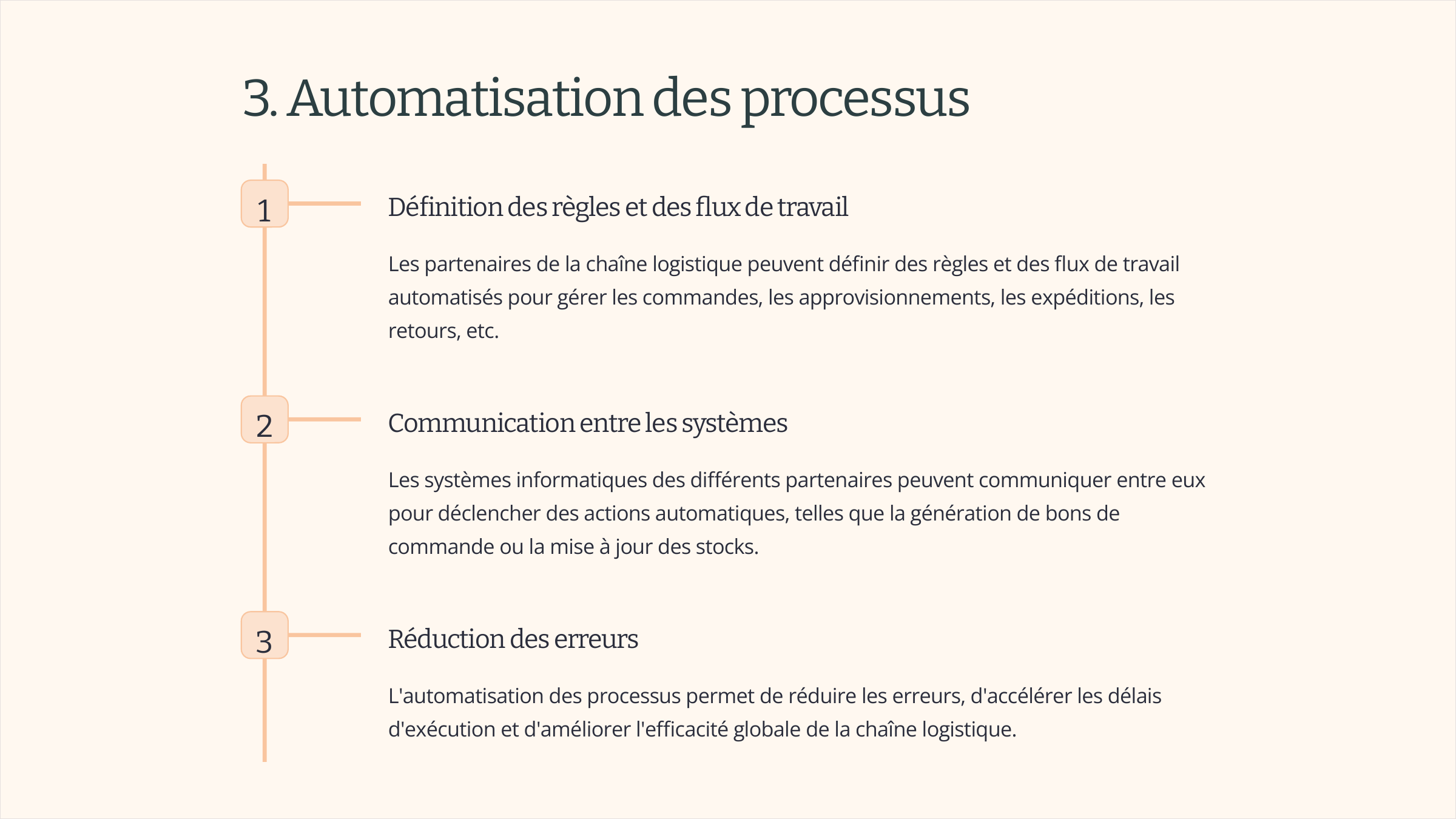

3. Automatisation des processus

1
Définition des règles et des flux de travail

Les partenaires de la chaîne logistique peuvent définir des règles et des flux de travail automatisés pour gérer les commandes, les approvisionnements, les expéditions, les retours, etc.

2
Communication entre les systèmes

Les systèmes informatiques des différents partenaires peuvent communiquer entre eux pour déclencher des actions automatiques, telles que la génération de bons de commande ou la mise à jour des stocks.

3
Réduction des erreurs

L'automatisation des processus permet de réduire les erreurs, d'accélérer les délais d'exécution et d'améliorer l'efficacité globale de la chaîne logistique.